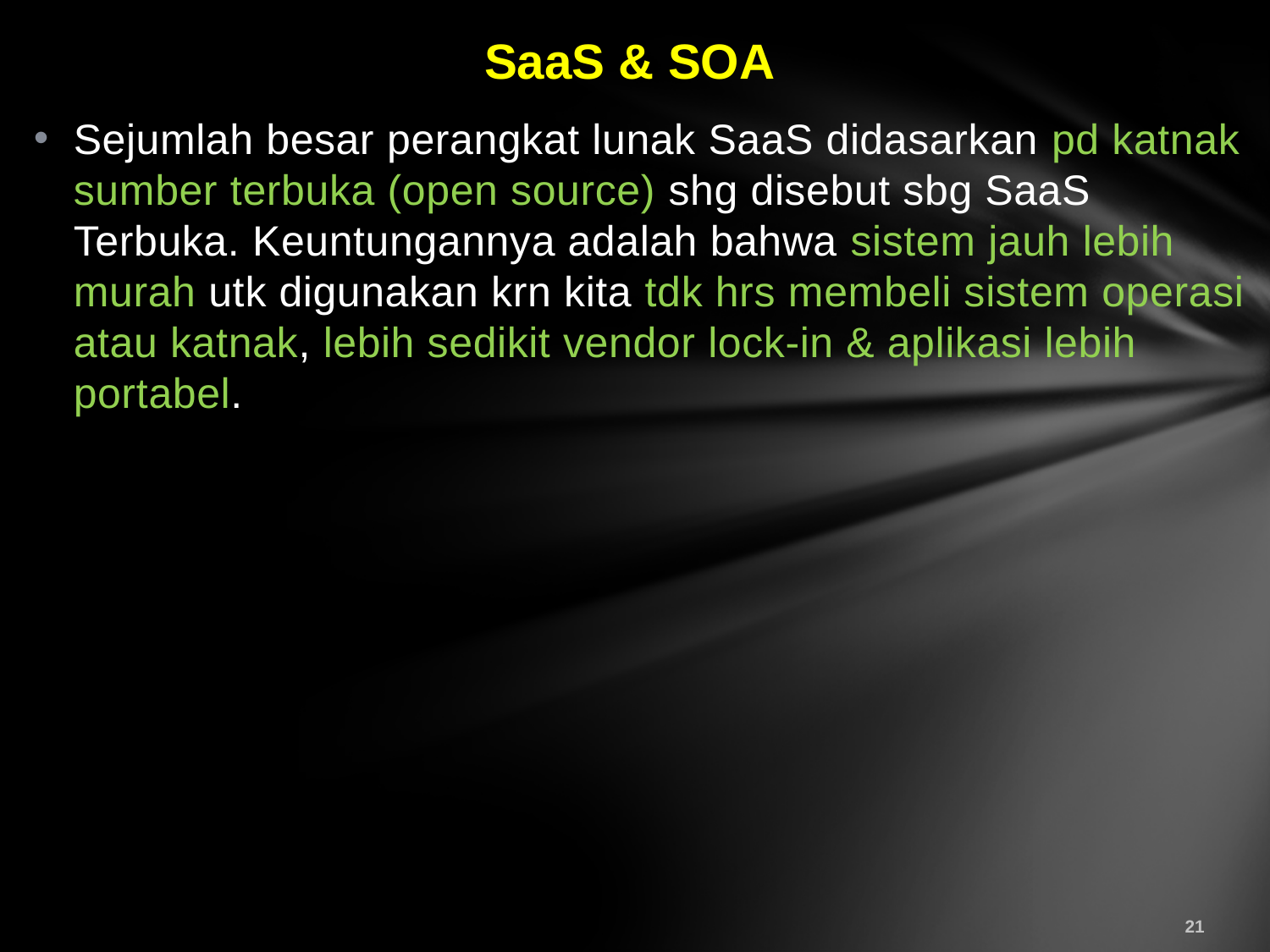

# SaaS & SOA
Sejumlah besar perangkat lunak SaaS didasarkan pd katnak sumber terbuka (open source) shg disebut sbg SaaS Terbuka. Keuntungannya adalah bahwa sistem jauh lebih murah utk digunakan krn kita tdk hrs membeli sistem operasi atau katnak, lebih sedikit vendor lock-in & aplikasi lebih portabel.
21